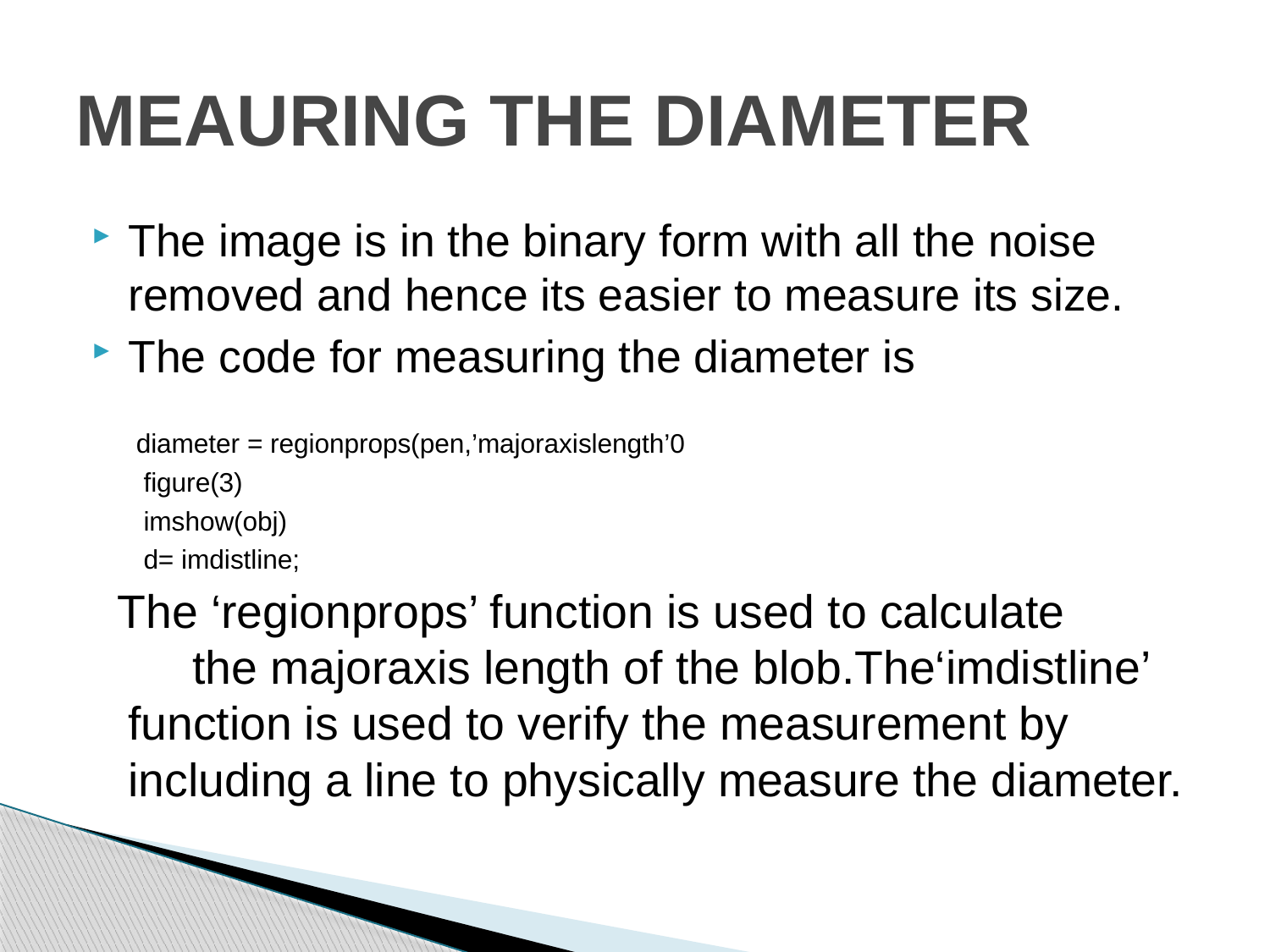

# MEAURING THE DIAMETER
The image is in the binary form with all the noise removed and hence its easier to measure its size.
The code for measuring the diameter is

      diameter = regionprops(pen,’majoraxislength’0
       figure(3)
       imshow(obj)
       d= imdistline;
  The ‘regionprops’ function is used to calculate               the majoraxis length of the blob.The‘imdistline’ function is used to verify the measurement by including a line to physically measure the diameter.